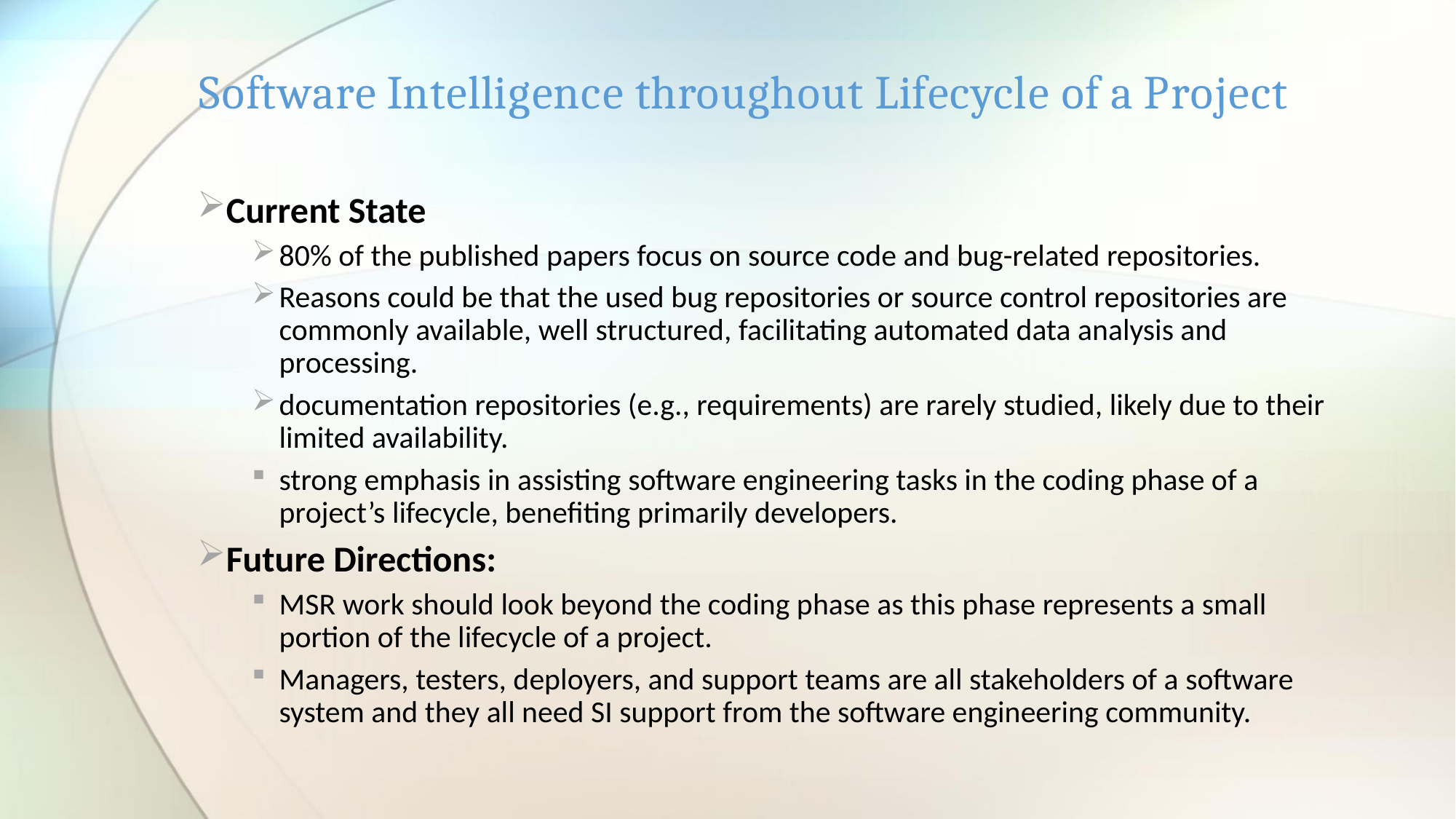

# Software Intelligence throughout Lifecycle of a Project
Current State
80% of the published papers focus on source code and bug-related repositories.
Reasons could be that the used bug repositories or source control repositories are commonly available, well structured, facilitating automated data analysis and processing.
documentation repositories (e.g., requirements) are rarely studied, likely due to their limited availability.
strong emphasis in assisting software engineering tasks in the coding phase of a project’s lifecycle, benefiting primarily developers.
Future Directions:
MSR work should look beyond the coding phase as this phase represents a small portion of the lifecycle of a project.
Managers, testers, deployers, and support teams are all stakeholders of a software system and they all need SI support from the software engineering community.